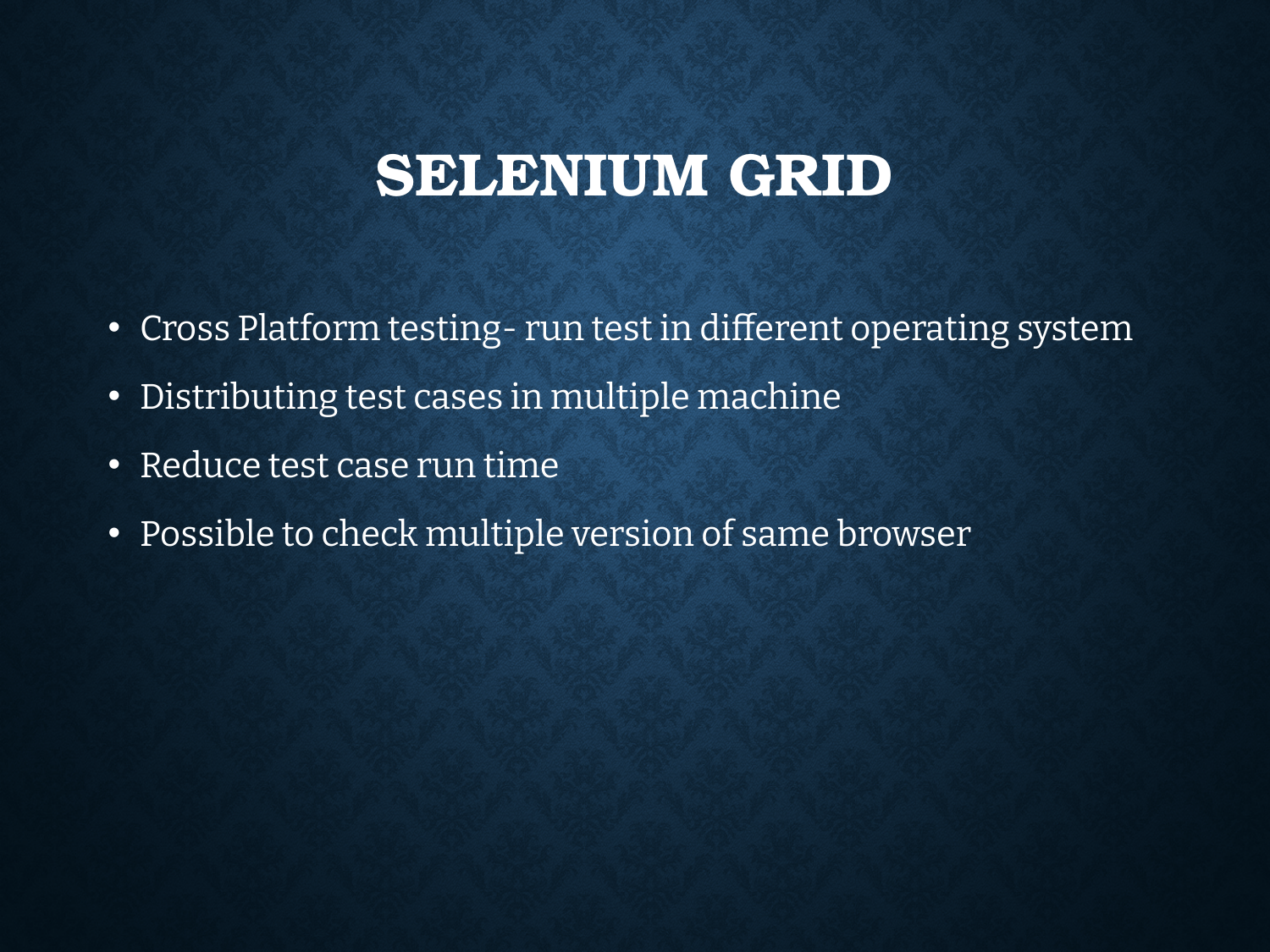

# Selenium Grid
Cross Platform testing- run test in different operating system
Distributing test cases in multiple machine
Reduce test case run time
Possible to check multiple version of same browser